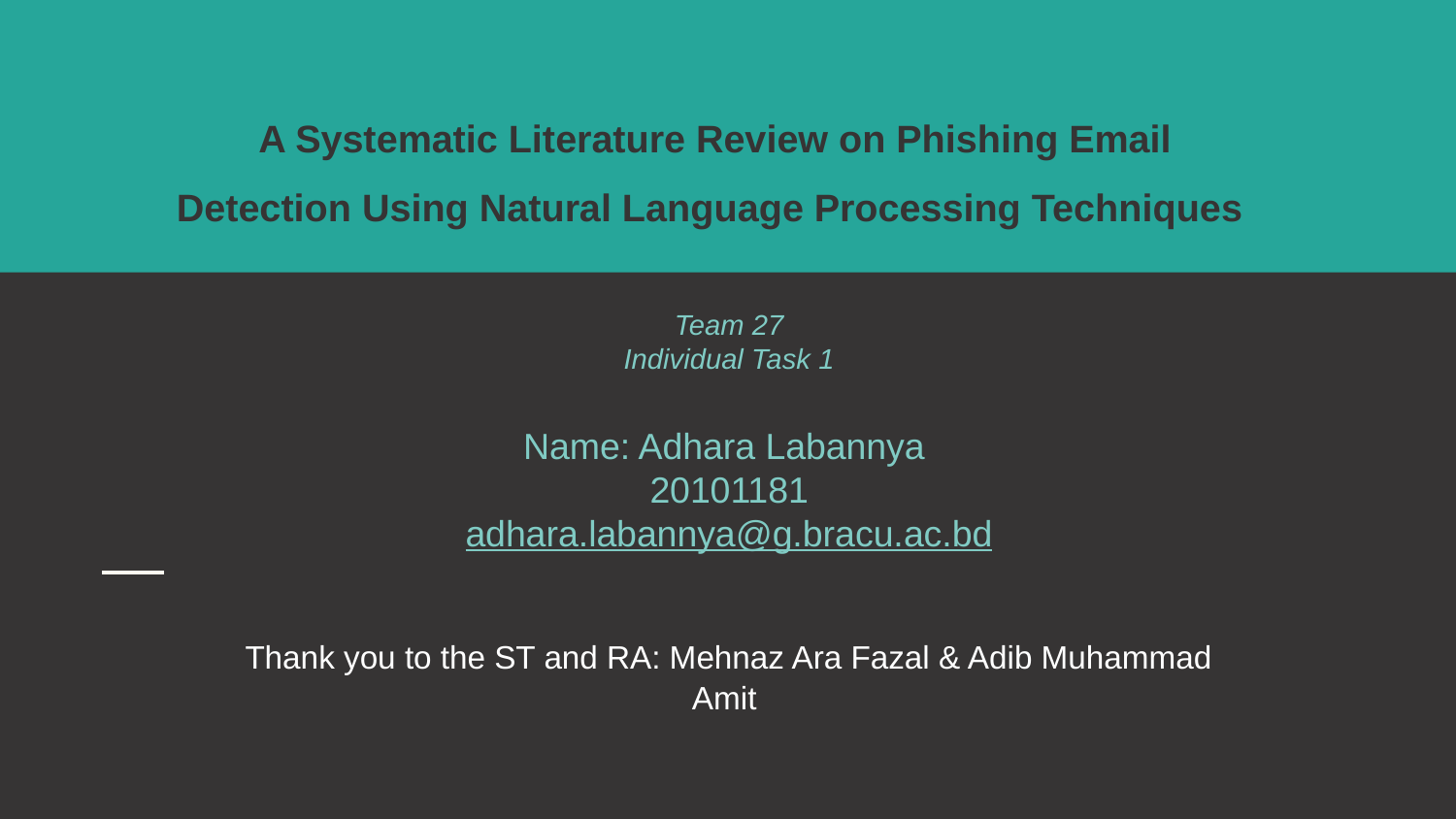

A Systematic Literature Review on Phishing Email Detection Using Natural Language Processing Techniques
Team 27
Individual Task 1

Name: Adhara Labannya
20101181
adhara.labannya@g.bracu.ac.bd

Thank you to the ST and RA: Mehnaz Ara Fazal & Adib Muhammad Amit